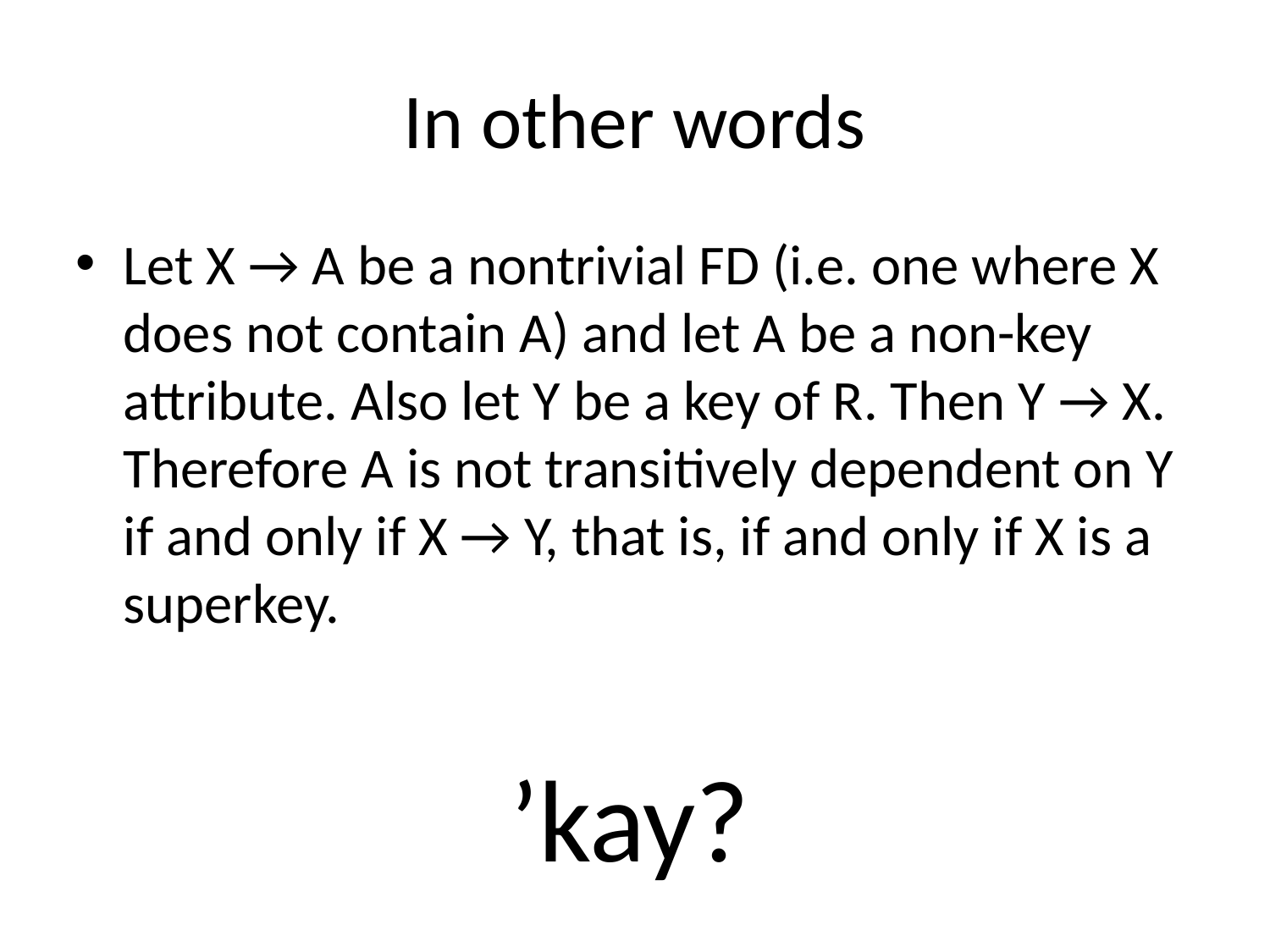

In other words
Let X → A be a nontrivial FD (i.e. one where X does not contain A) and let A be a non-key attribute. Also let Y be a key of R. Then Y → X. Therefore A is not transitively dependent on Y if and only if X → Y, that is, if and only if X is a superkey.
’kay?